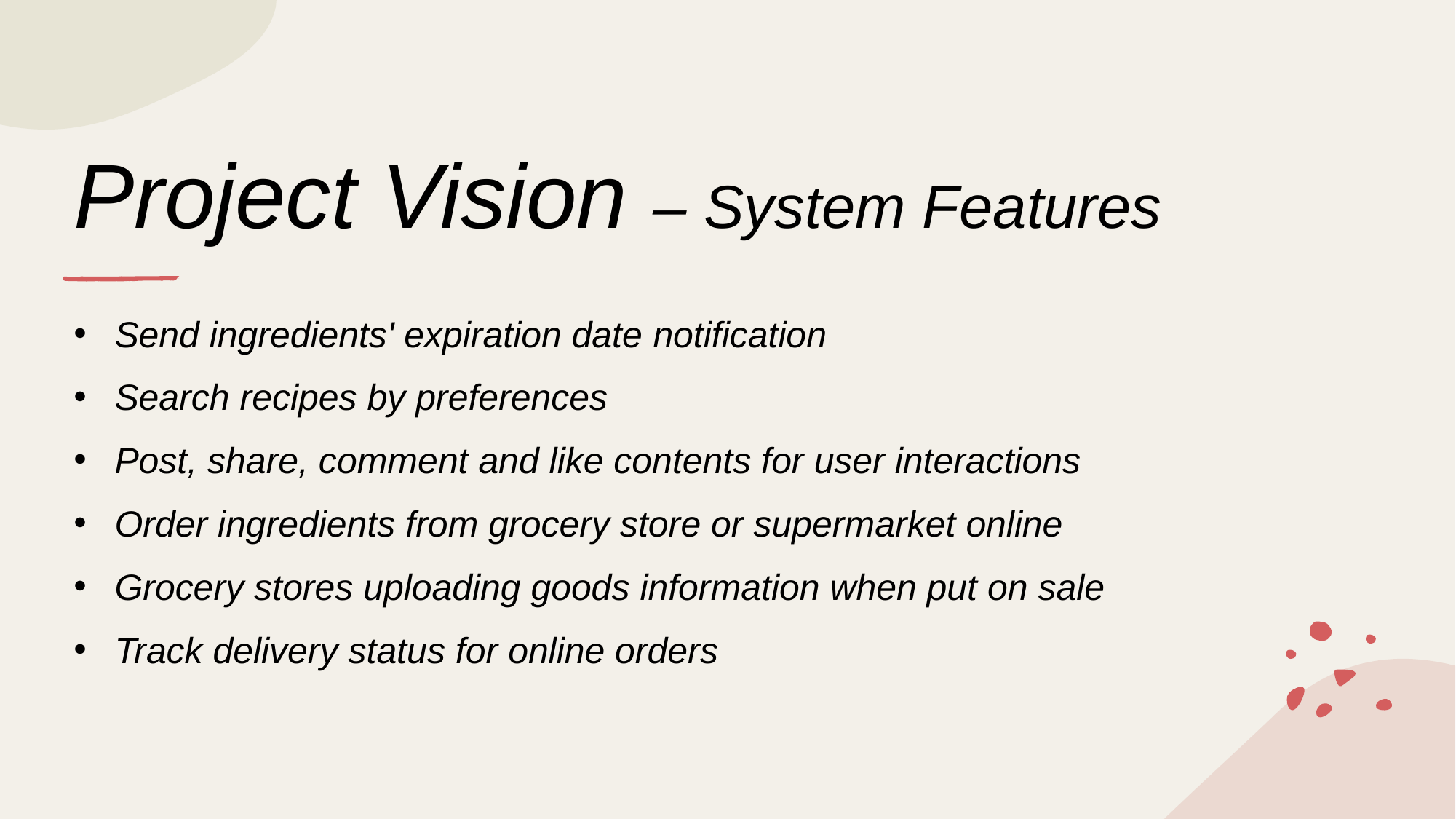

# Project Vision – System Features
Send ingredients' expiration date notification
Search recipes by preferences
Post, share, comment and like contents for user interactions
Order ingredients from grocery store or supermarket online
Grocery stores uploading goods information when put on sale
Track delivery status for online orders